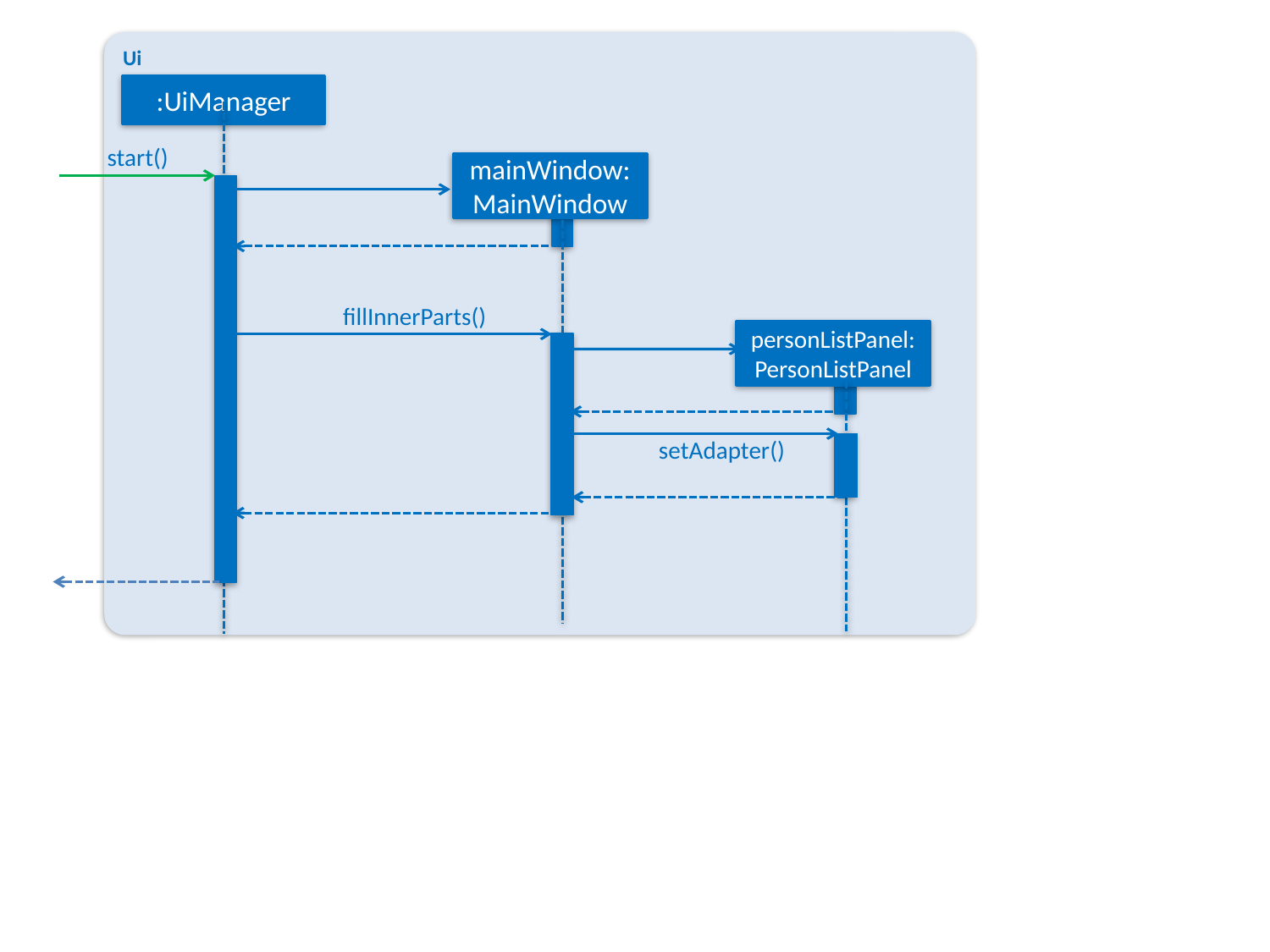

Ui
:UiManager
start()
new
mainWindow:MainWindow

fillInnerParts()
personListPanel:PersonListPanel

setAdapter()